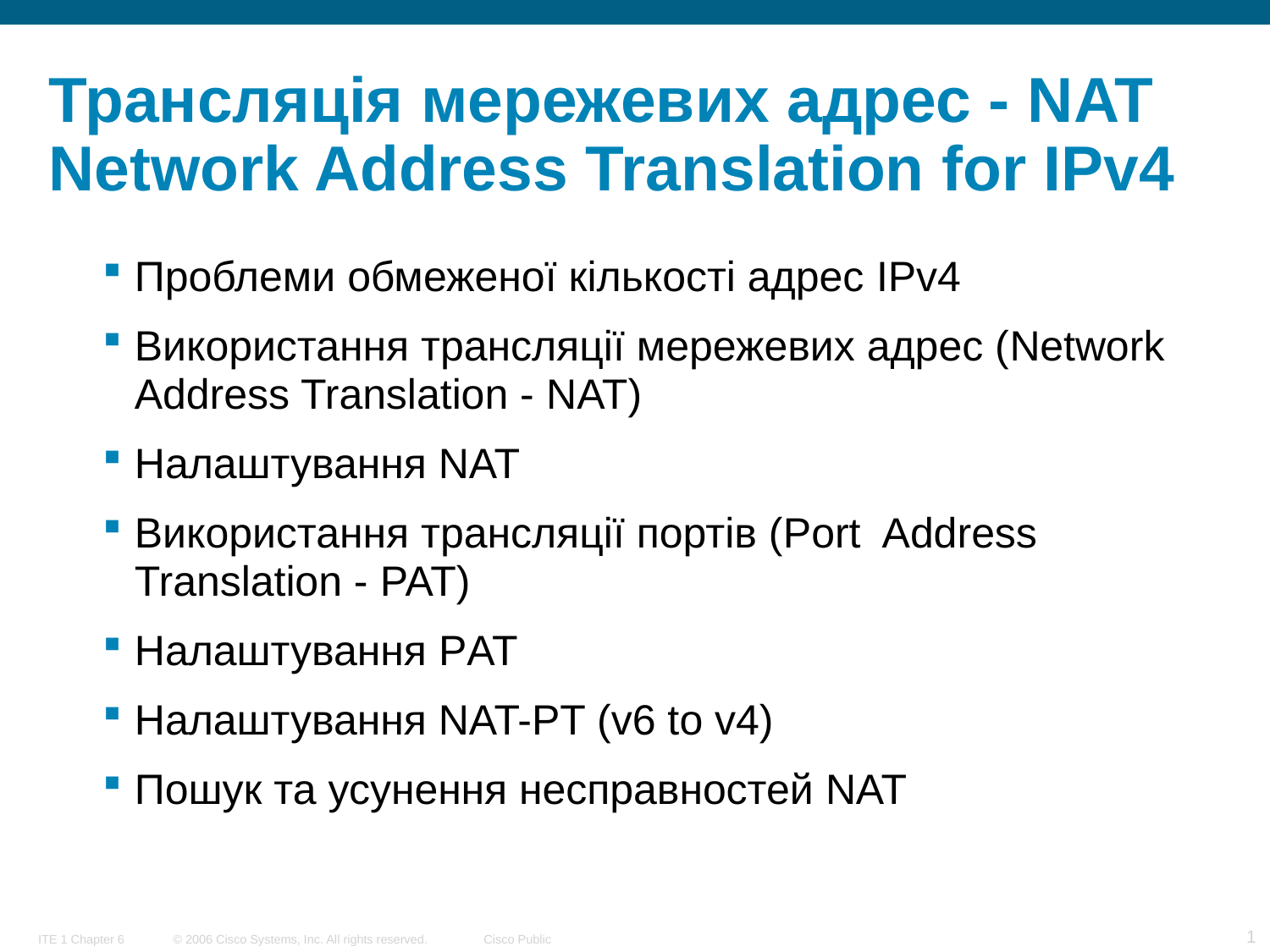

# Трансляція мережевих адрес - NAT Network Address Translation for IPv4
Проблеми обмеженої кількості адрес IPv4
Використання трансляції мережевих адрес (Network  Address Translation - NAT)
Налаштування NAT
Використання трансляції портів (Port  Address Translation - PAT)
Налаштування PAT
Налаштування NAT-PT (v6 to v4)
Пошук та усунення несправностей NAT